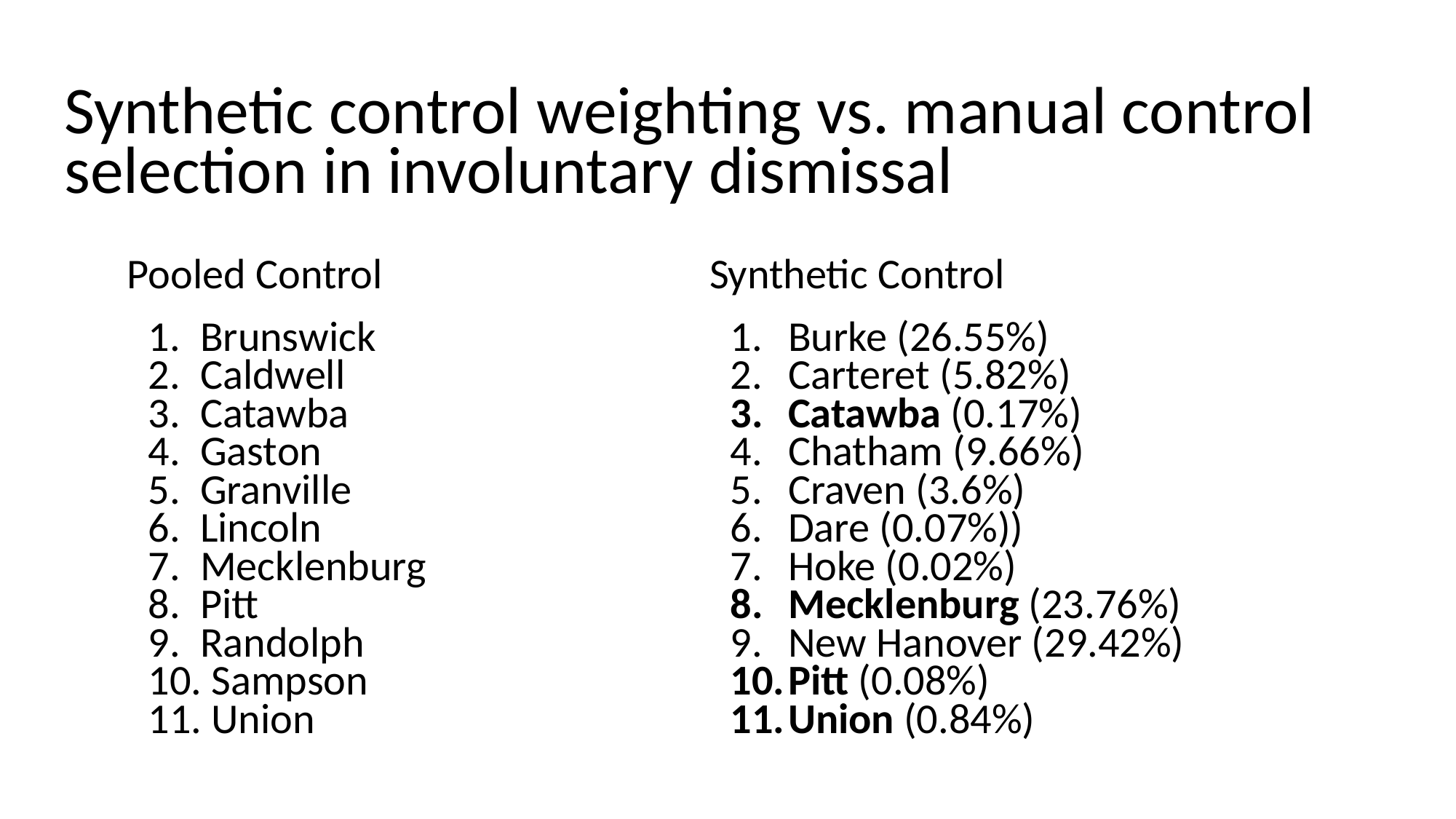

# Synthetic control weighting vs. manual control selection in involuntary dismissal
Pooled Control
Brunswick
Caldwell
Catawba
Gaston
Granville
Lincoln
Mecklenburg
Pitt
Randolph
 Sampson
 Union
Synthetic Control
Burke (26.55%)
Carteret (5.82%)
Catawba (0.17%)
Chatham (9.66%)
Craven (3.6%)
Dare (0.07%))
Hoke (0.02%)
Mecklenburg (23.76%)
New Hanover (29.42%)
Pitt (0.08%)
Union (0.84%)